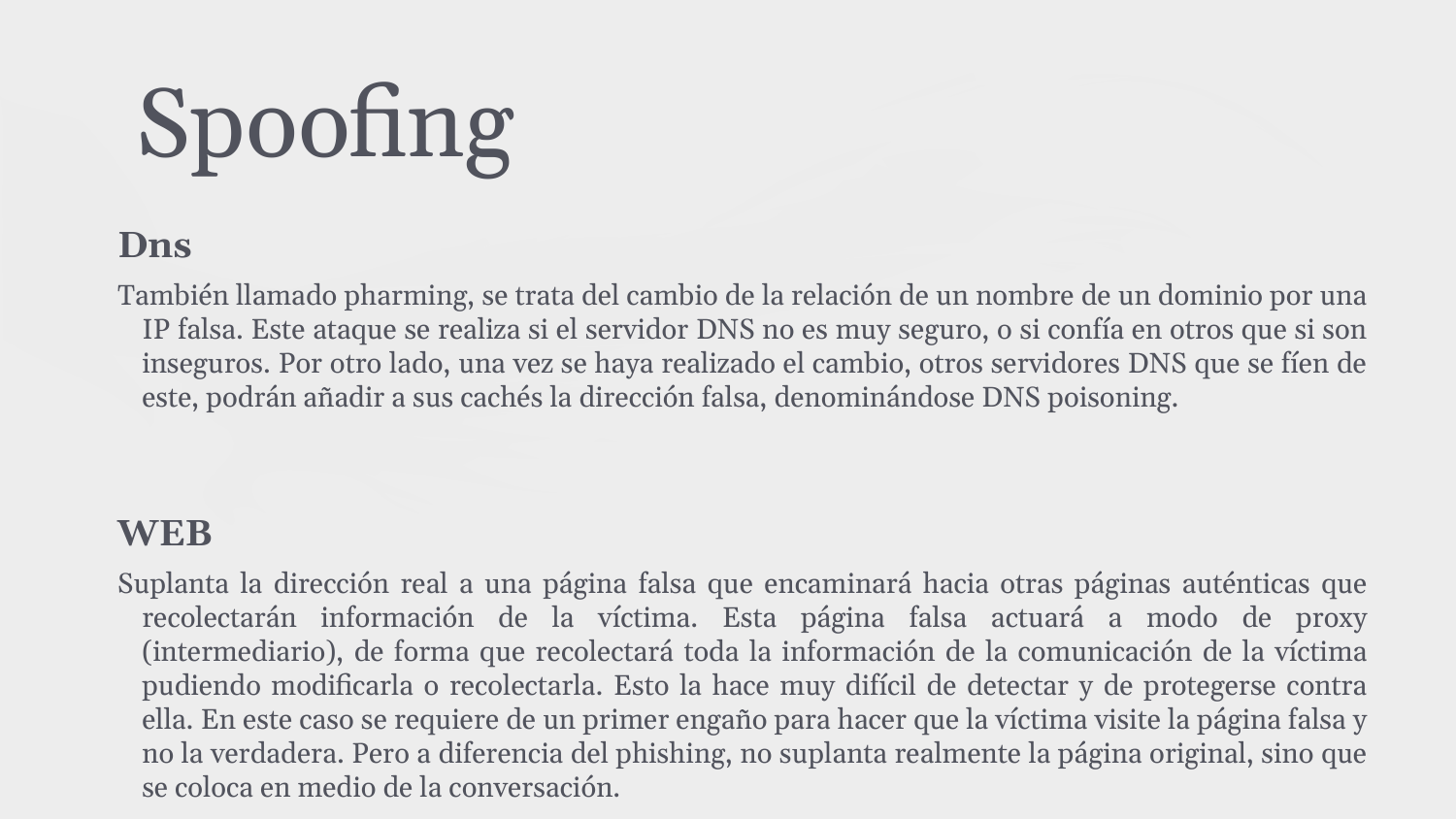

# Spoofing
Dns
También llamado pharming, se trata del cambio de la relación de un nombre de un dominio por una IP falsa. Este ataque se realiza si el servidor DNS no es muy seguro, o si confía en otros que si son inseguros. Por otro lado, una vez se haya realizado el cambio, otros servidores DNS que se fíen de este, podrán añadir a sus cachés la dirección falsa, denominándose DNS poisoning.

WEB
Suplanta la dirección real a una página falsa que encaminará hacia otras páginas auténticas que recolectarán información de la víctima. Esta página falsa actuará a modo de proxy (intermediario), de forma que recolectará toda la información de la comunicación de la víctima pudiendo modificarla o recolectarla. Esto la hace muy difícil de detectar y de protegerse contra ella. En este caso se requiere de un primer engaño para hacer que la víctima visite la página falsa y no la verdadera. Pero a diferencia del phishing, no suplanta realmente la página original, sino que se coloca en medio de la conversación.